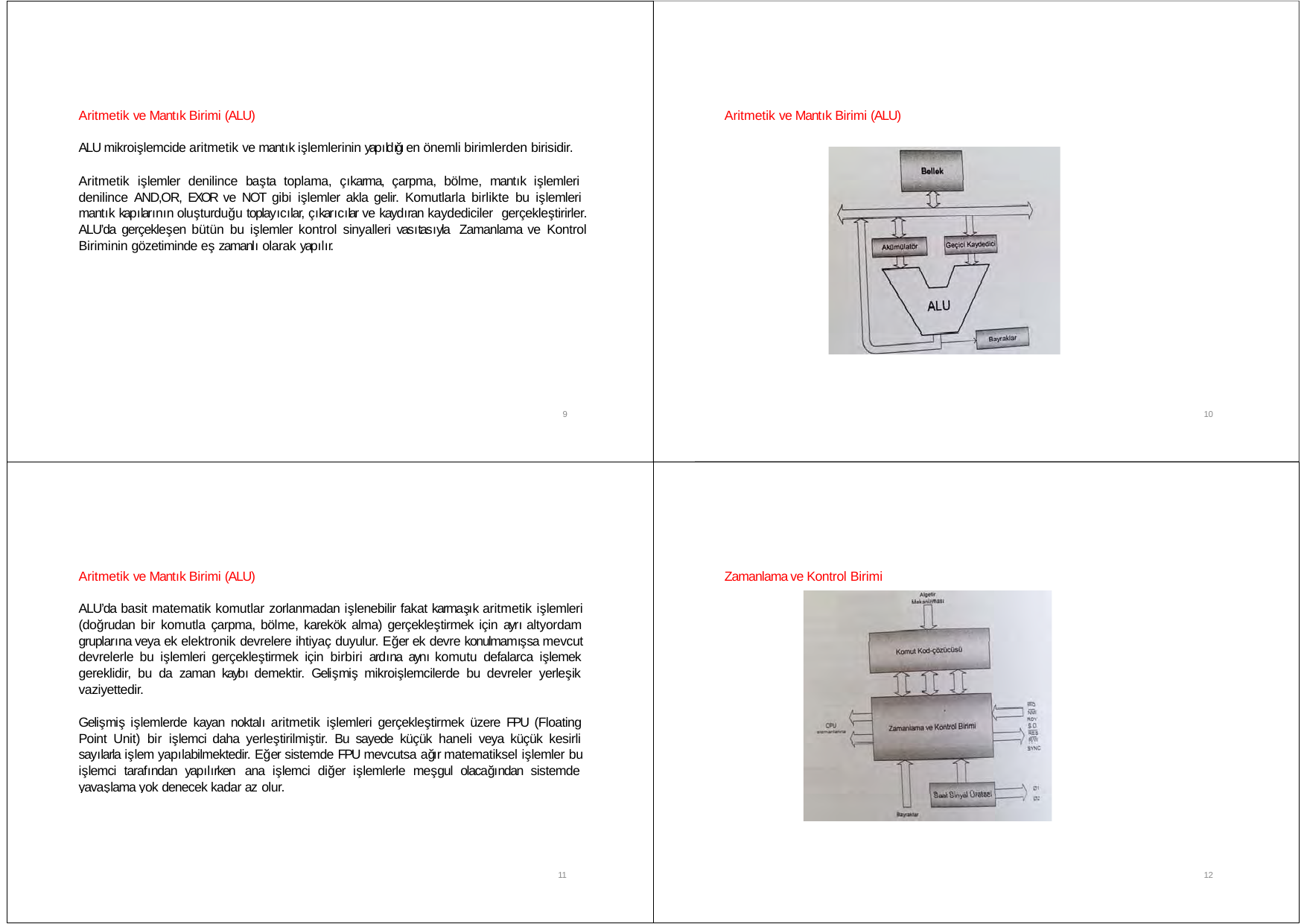

Aritmetik ve Mantık Birimi (ALU)
Aritmetik ve Mantık Birimi (ALU)
ALU mikroişlemcide aritmetik ve mantık işlemlerinin yapıldığı en önemli birimlerden birisidir.

Aritmetik işlemler denilince başta toplama, çıkarma, çarpma, bölme, mantık işlemleri  denilince AND,OR, EXOR ve NOT gibi işlemler akla gelir. Komutlarla birlikte bu işlemleri  mantık kapılarının oluşturduğu toplayıcılar, çıkarıcılar ve kaydıran kaydediciler  gerçekleştirirler. ALU’da gerçekleşen bütün bu işlemler kontrol sinyalleri vasıtasıyla  Zamanlama ve Kontrol Biriminin gözetiminde eş zamanlı olarak yapılır.

9
10

Aritmetik ve Mantık Birimi (ALU)
Zamanlama ve Kontrol Birimi
ALU’da basit matematik komutlar zorlanmadan işlenebilir fakat karmaşık aritmetik işlemleri  (doğrudan bir komutla çarpma, bölme, karekök alma) gerçekleştirmek için ayrı altyordam  gruplarına veya ek elektronik devrelere ihtiyaç duyulur. Eğer ek devre konulmamışsa mevcut  devrelerle bu işlemleri gerçekleştirmek için birbiri ardına aynı komutu defalarca işlemek  gereklidir, bu da zaman kaybı demektir. Gelişmiş mikroişlemcilerde bu devreler yerleşik  vaziyettedir.

Gelişmiş işlemlerde kayan noktalı aritmetik işlemleri gerçekleştirmek üzere FPU (Floating  Point Unit) bir işlemci daha yerleştirilmiştir. Bu sayede küçük haneli veya küçük kesirli  sayılarla işlem yapılabilmektedir. Eğer sistemde FPU mevcutsa ağır matematiksel işlemler bu  işlemci tarafından yapılırken ana işlemci diğer işlemlerle meşgul olacağından sistemde  yavaşlama yok denecek kadar az olur.

11
12